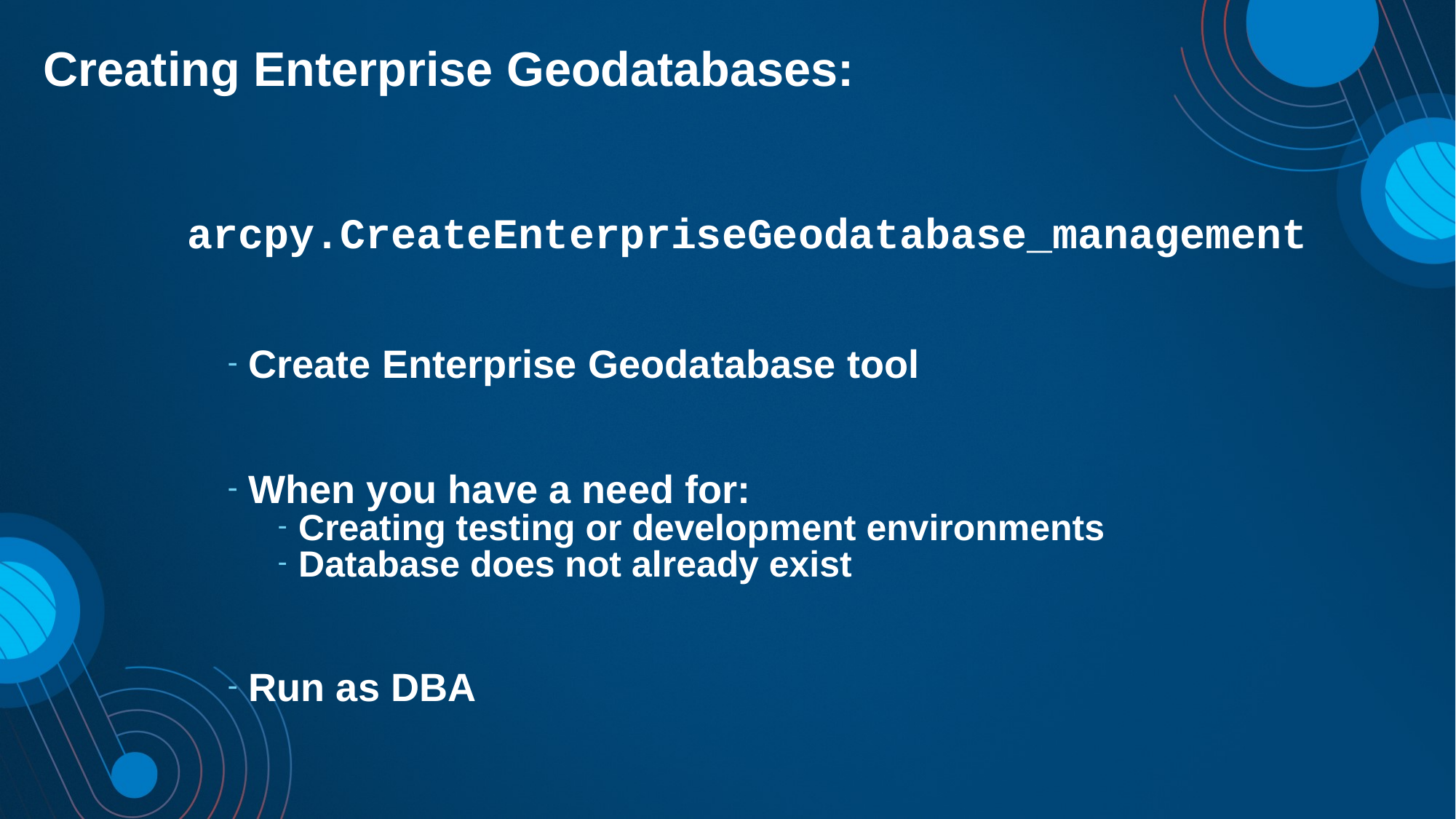

# Creating Enterprise Geodatabases:

arcpy.CreateEnterpriseGeodatabase_management

Create Enterprise Geodatabase tool

When you have a need for:
Creating testing or development environments
Database does not already exist

Run as DBA